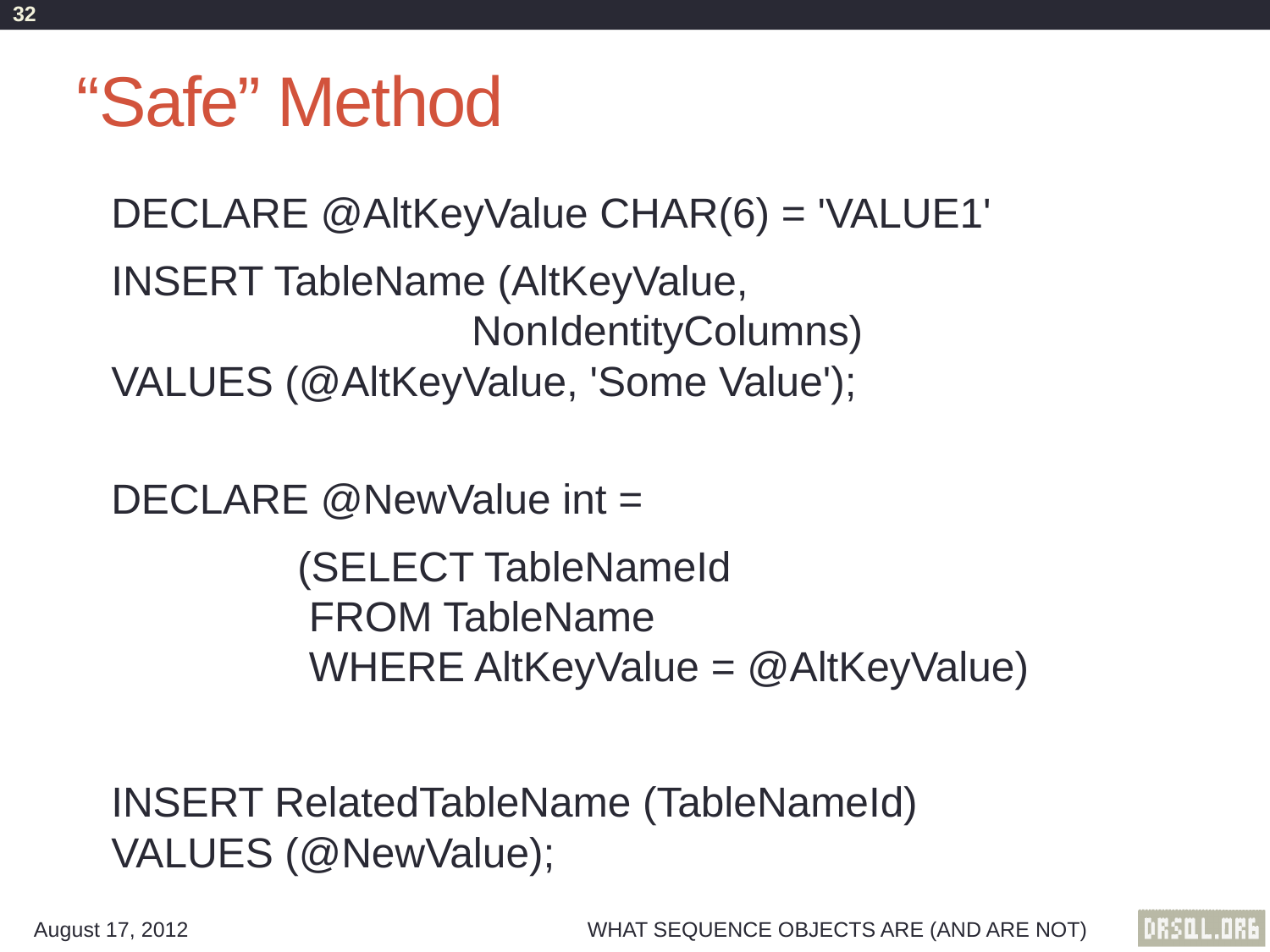

32
# “Safe” Method
DECLARE @AltKeyValue CHAR(6) = 'VALUE1'
INSERT TableName (AltKeyValue,
                               NonIdentityColumns)
VALUES (@AltKeyValue, 'Some Value');
DECLARE @NewValue int =
                (SELECT TableNameId
                 FROM TableName
                 WHERE AltKeyValue = @AltKeyValue)

INSERT RelatedTableName (TableNameId)
VALUES (@NewValue);

What Sequence Objects Are (And Are Not)
August 17, 2012